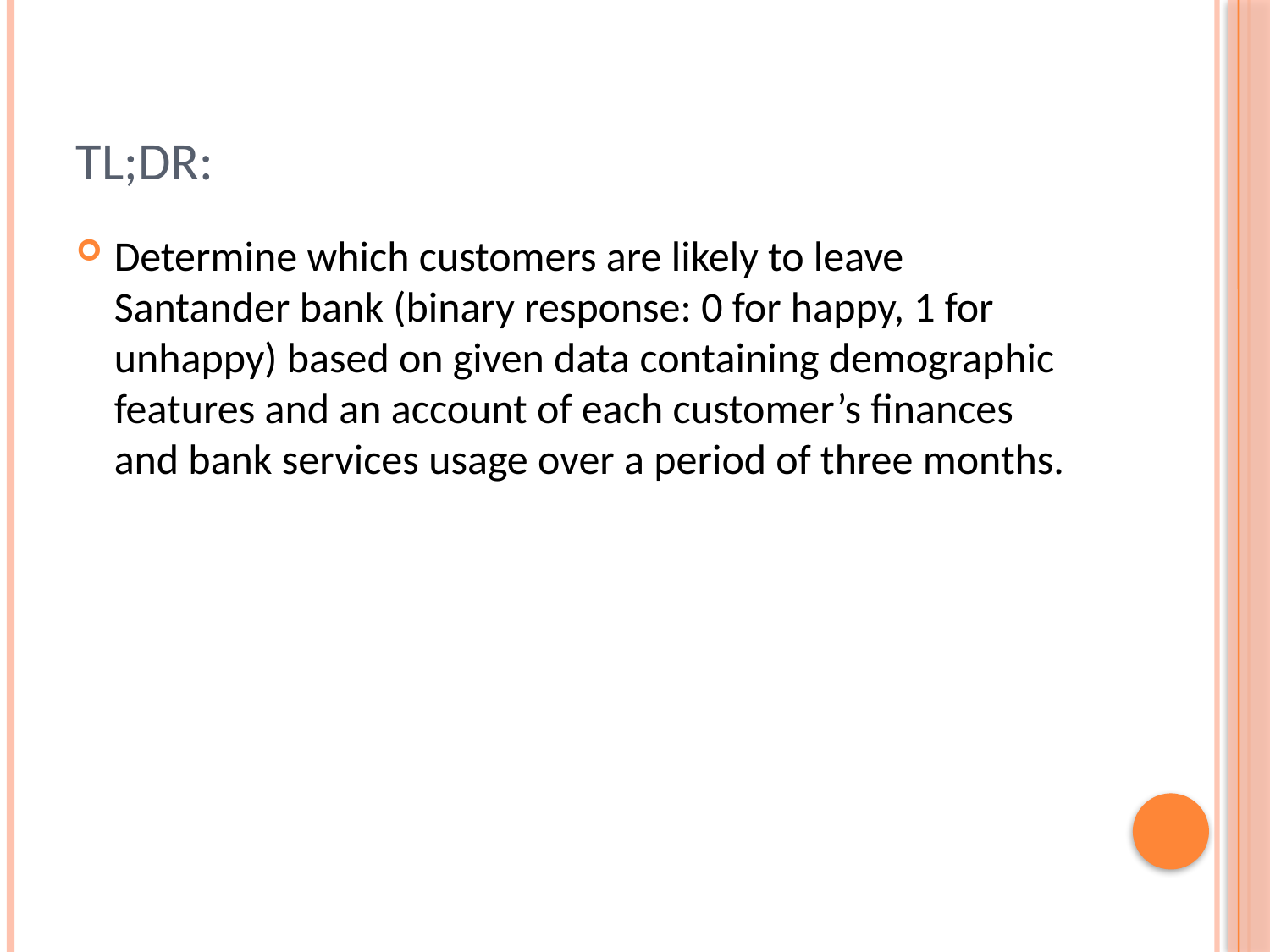

# Tl;dr:
Determine which customers are likely to leave Santander bank (binary response: 0 for happy, 1 for unhappy) based on given data containing demographic features and an account of each customer’s finances and bank services usage over a period of three months.